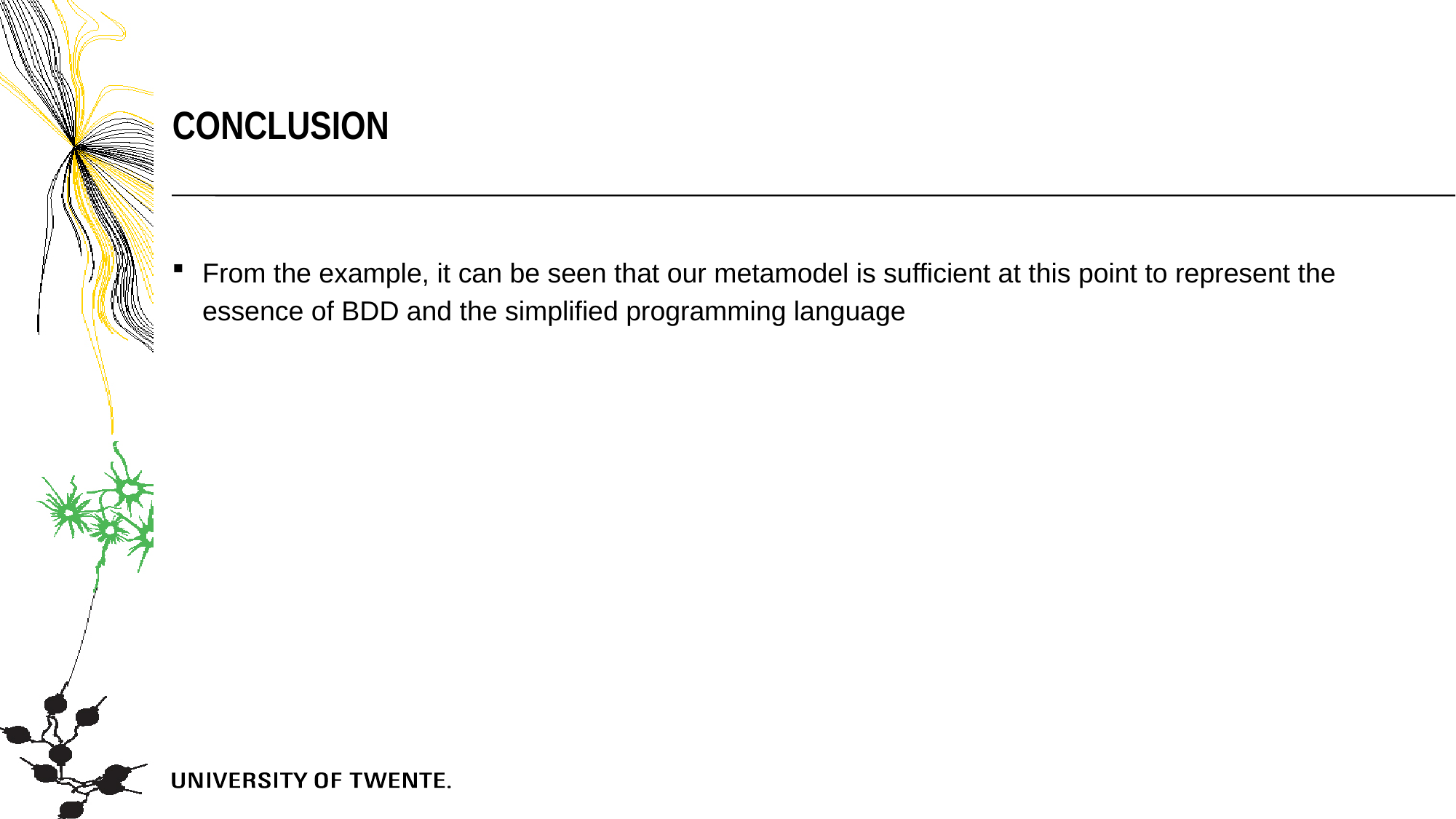

conclusion
From the example, it can be seen that our metamodel is sufficient at this point to represent the essence of BDD and the simplified programming language